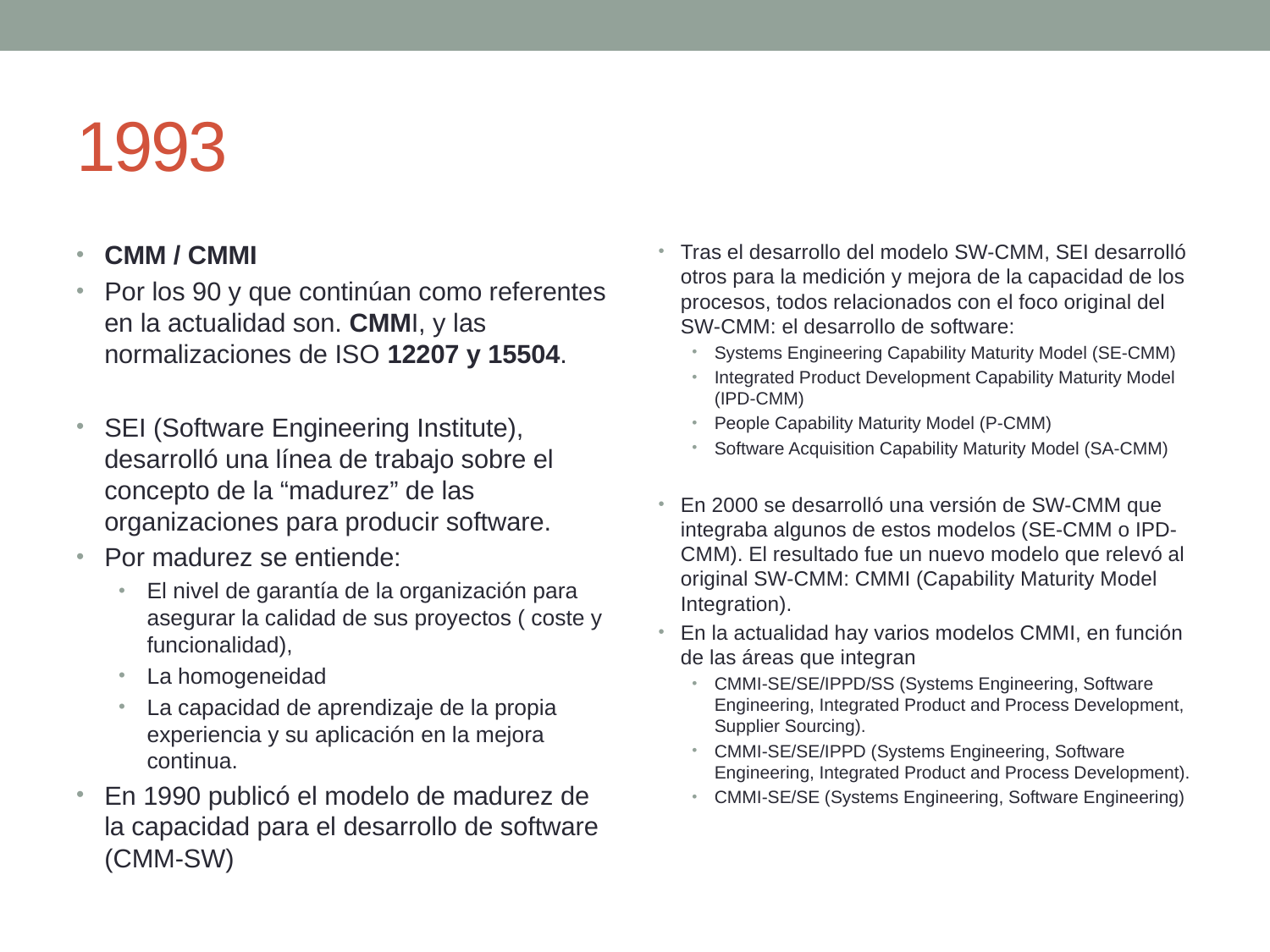

# 1993
CMM / CMMI
Por los 90 y que continúan como referentes en la actualidad son. CMMI, y las normalizaciones de ISO 12207 y 15504.

SEI (Software Engineering Institute), desarrolló una línea de trabajo sobre el concepto de la “madurez” de las organizaciones para producir software.
Por madurez se entiende:
El nivel de garantía de la organización para asegurar la calidad de sus proyectos ( coste y funcionalidad),
La homogeneidad
La capacidad de aprendizaje de la propia experiencia y su aplicación en la mejora continua.
En 1990 publicó el modelo de madurez de la capacidad para el desarrollo de software (CMM-SW)
Tras el desarrollo del modelo SW-CMM, SEI desarrolló otros para la medición y mejora de la capacidad de los procesos, todos relacionados con el foco original del SW-CMM: el desarrollo de software:
Systems Engineering Capability Maturity Model (SE-CMM)
Integrated Product Development Capability Maturity Model (IPD-CMM)
People Capability Maturity Model (P-CMM)
Software Acquisition Capability Maturity Model (SA-CMM)

En 2000 se desarrolló una versión de SW-CMM que integraba algunos de estos modelos (SE-CMM o IPD-CMM). El resultado fue un nuevo modelo que relevó al original SW-CMM: CMMI (Capability Maturity Model Integration).
En la actualidad hay varios modelos CMMI, en función de las áreas que integran
CMMI-SE/SE/IPPD/SS (Systems Engineering, Software Engineering, Integrated Product and Process Development, Supplier Sourcing).
CMMI-SE/SE/IPPD (Systems Engineering, Software Engineering, Integrated Product and Process Development).
CMMI-SE/SE (Systems Engineering, Software Engineering)